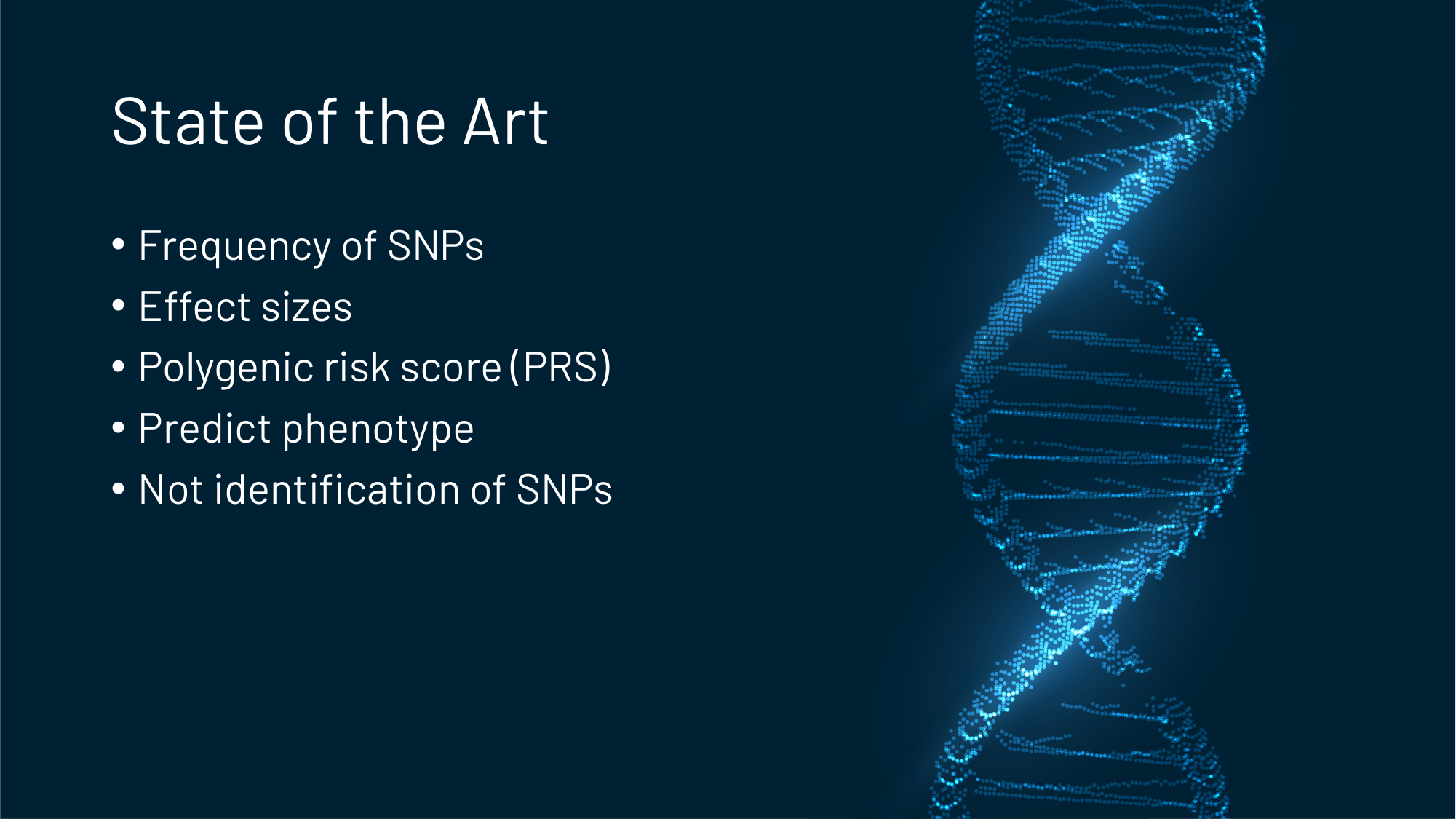

# State of the Art
Frequency of SNPs
Effect sizes
Polygenic risk score (PRS)
Predict phenotype
Not identification of SNPs